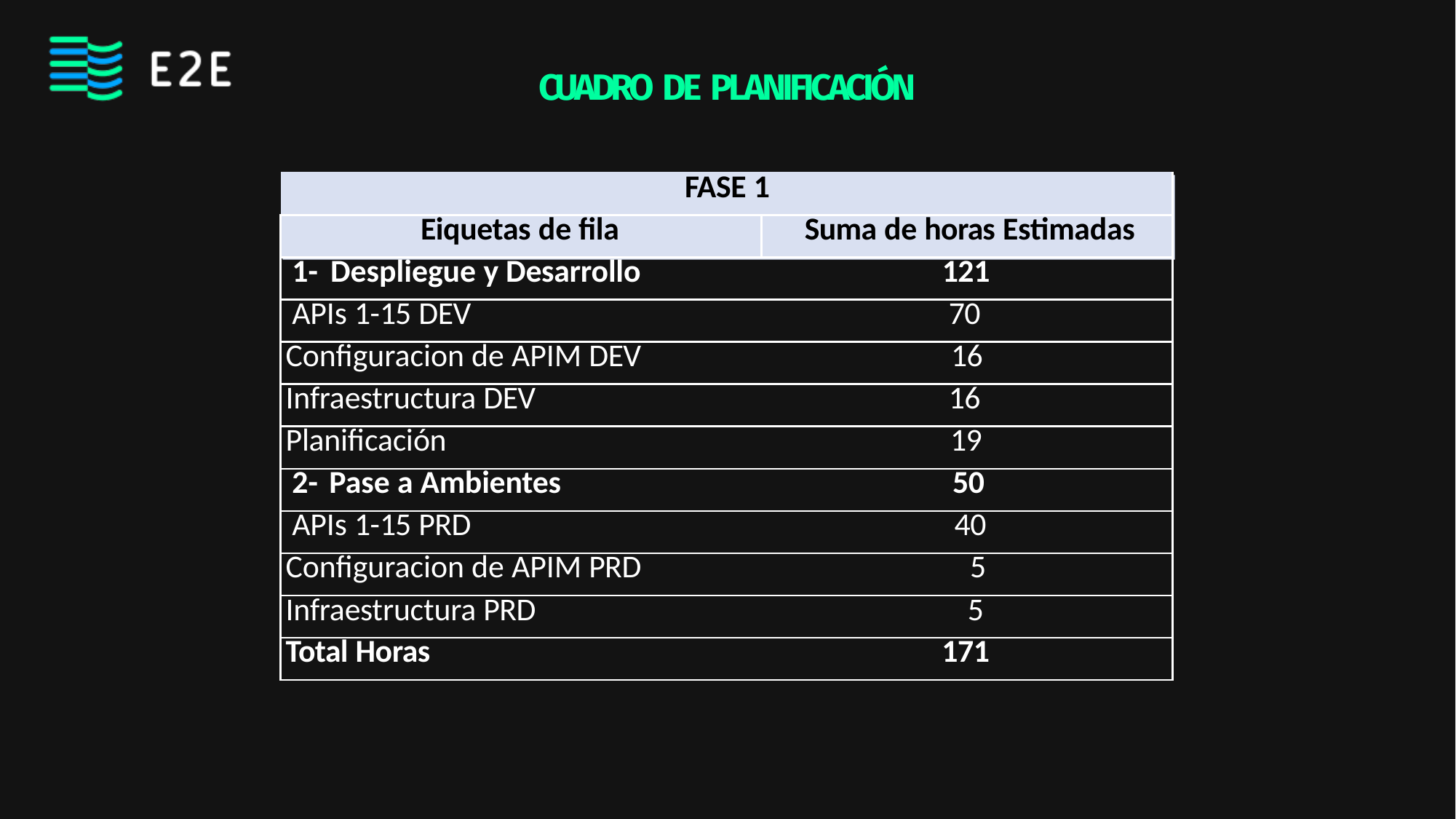

# CUADRO DE PLANIFICACIÓN
| FASE 1 |  |
| --- | --- |
| Eiquetas de fila | Suma de horas Estimadas |
| 1- Despliegue y Desarrollo | 121 |
| APIs 1-15 DEV | 70 |
| Configuracion de APIM DEV | 16 |
| Infraestructura DEV | 16 |
| Planificación | 19 |
| 2- Pase a Ambientes | 50 |
| APIs 1-15 PRD | 40 |
| Configuracion de APIM PRD | 5 |
| Infraestructura PRD | 5 |
| Total Horas | 171 |